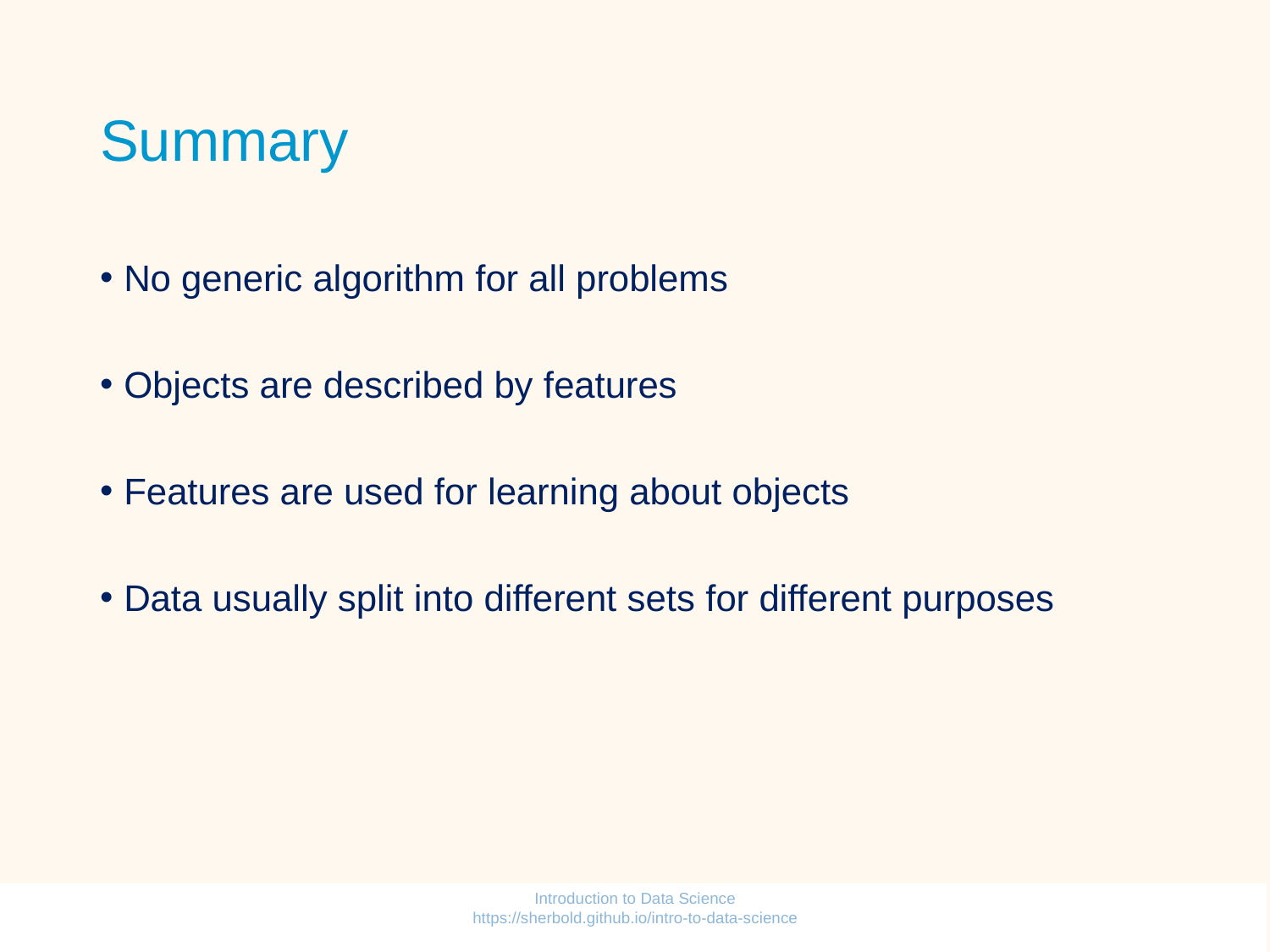

# Summary
No generic algorithm for all problems

Objects are described by features

Features are used for learning about objects

Data usually split into different sets for different purposes
Introduction to Data Science https://sherbold.github.io/intro-to-data-science